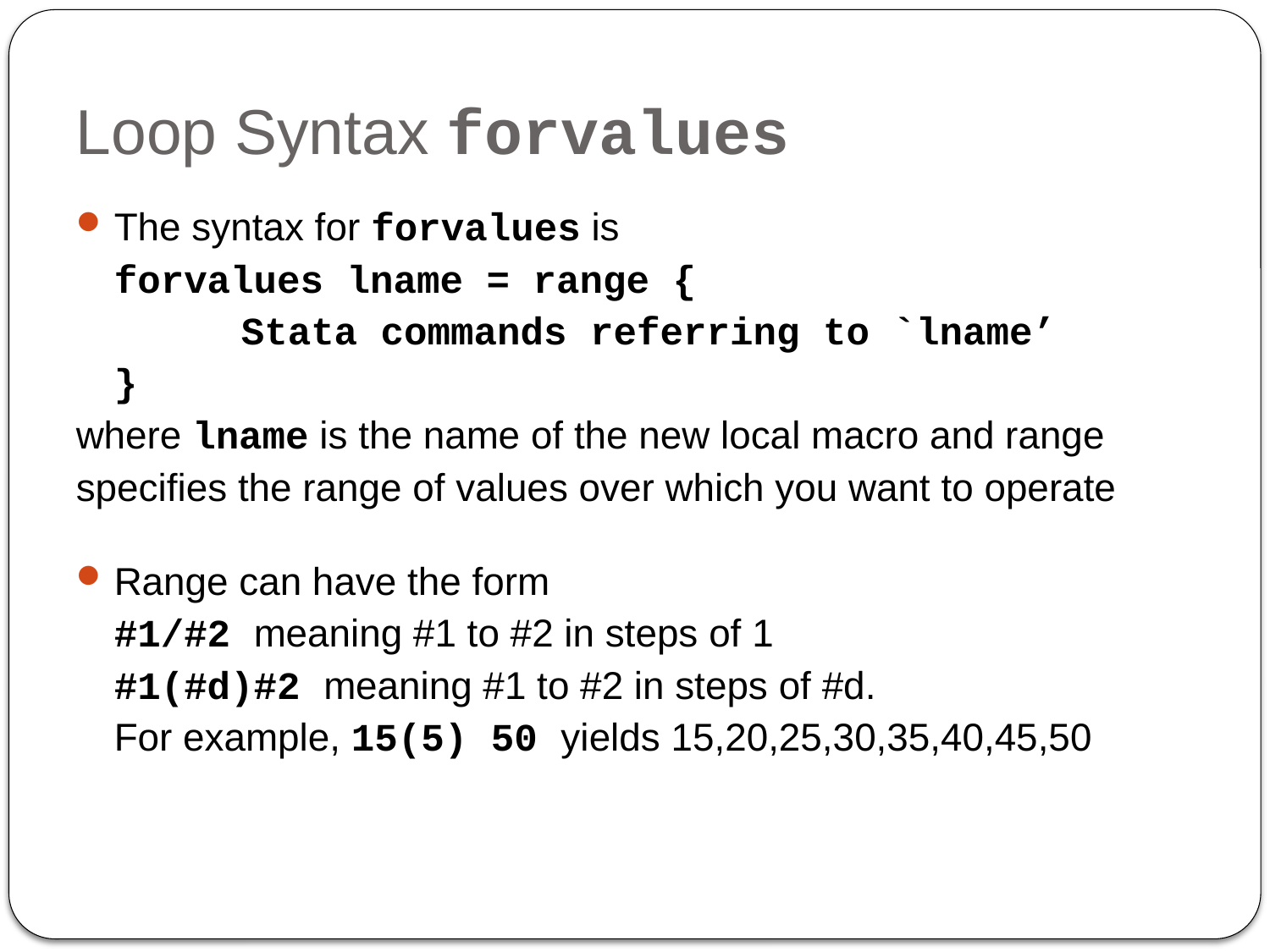

# Loop Syntax forvalues
The syntax for forvalues is
	forvalues lname = range {
		Stata commands referring to `lname’
	}
where lname is the name of the new local macro and range
specifies the range of values over which you want to operate
Range can have the form
	#1/#2 meaning #1 to #2 in steps of 1
	#1(#d)#2 meaning #1 to #2 in steps of #d.
	For example, 15(5) 50 yields 15,20,25,30,35,40,45,50